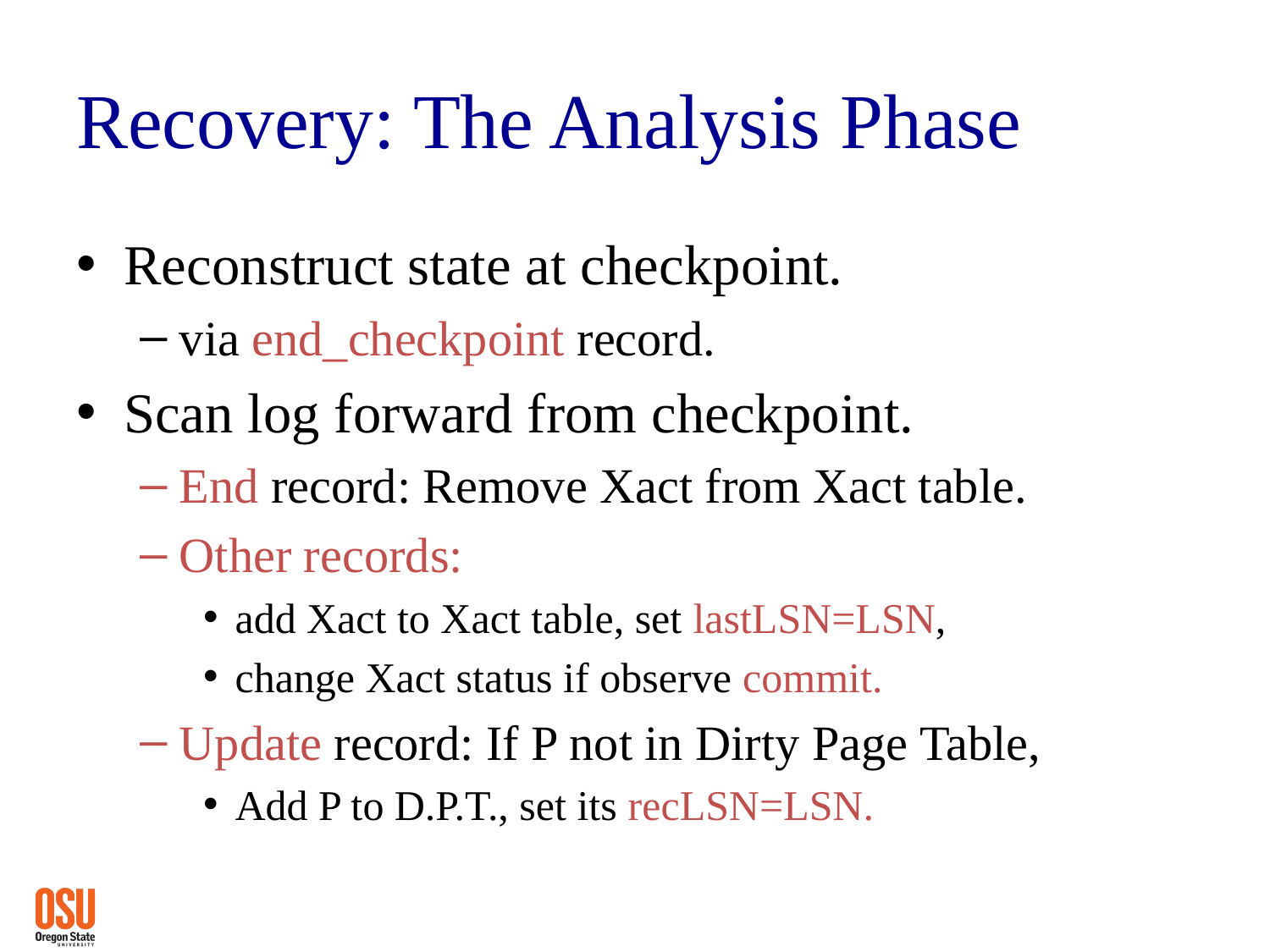

# Recovery: The Analysis Phase
Reconstruct state at checkpoint.
via end_checkpoint record.
Scan log forward from checkpoint.
End record: Remove Xact from Xact table.
Other records:
add Xact to Xact table, set lastLSN=LSN,
change Xact status if observe commit.
Update record: If P not in Dirty Page Table,
Add P to D.P.T., set its recLSN=LSN.